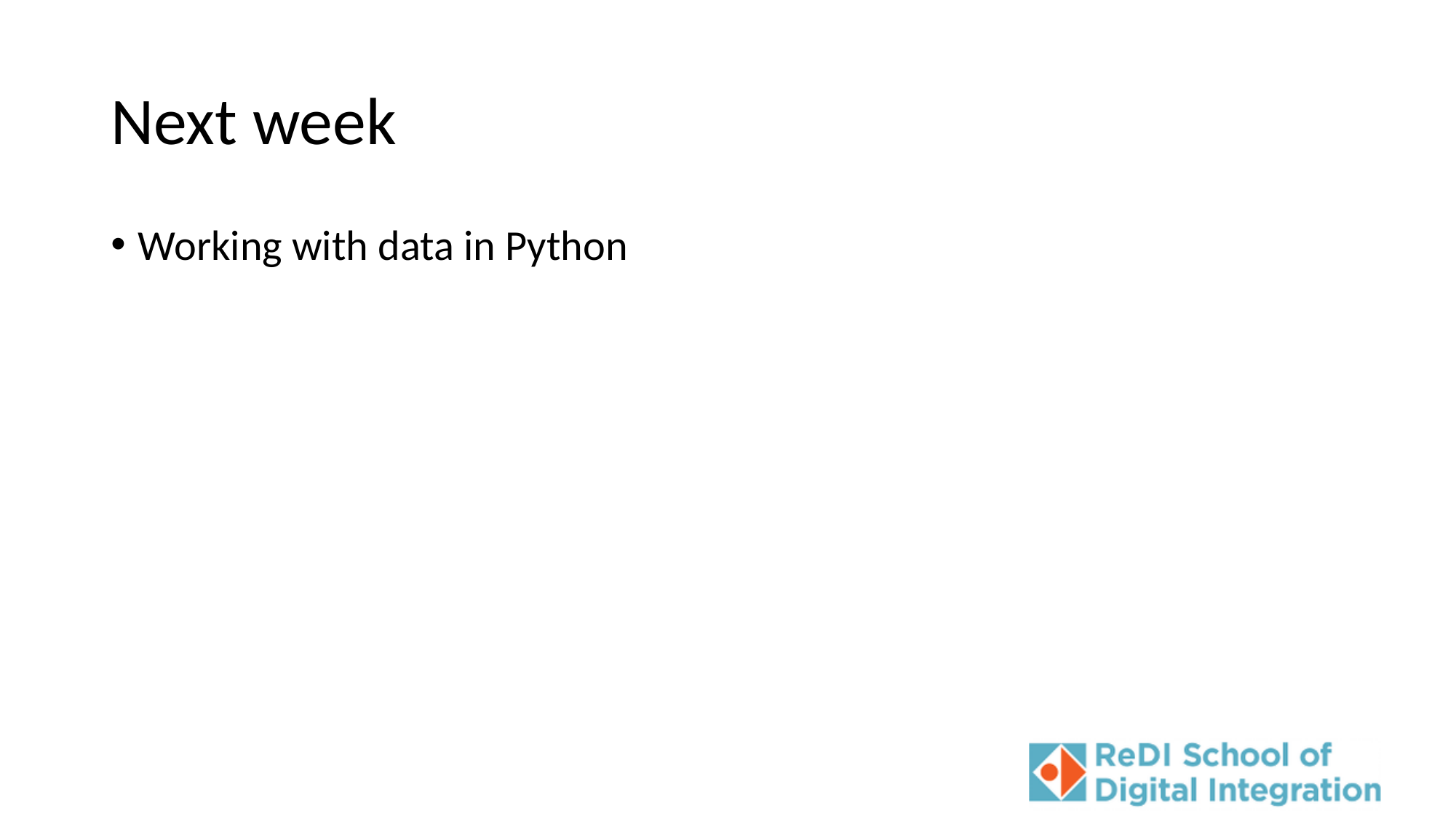

# Next week
Working with data in Python